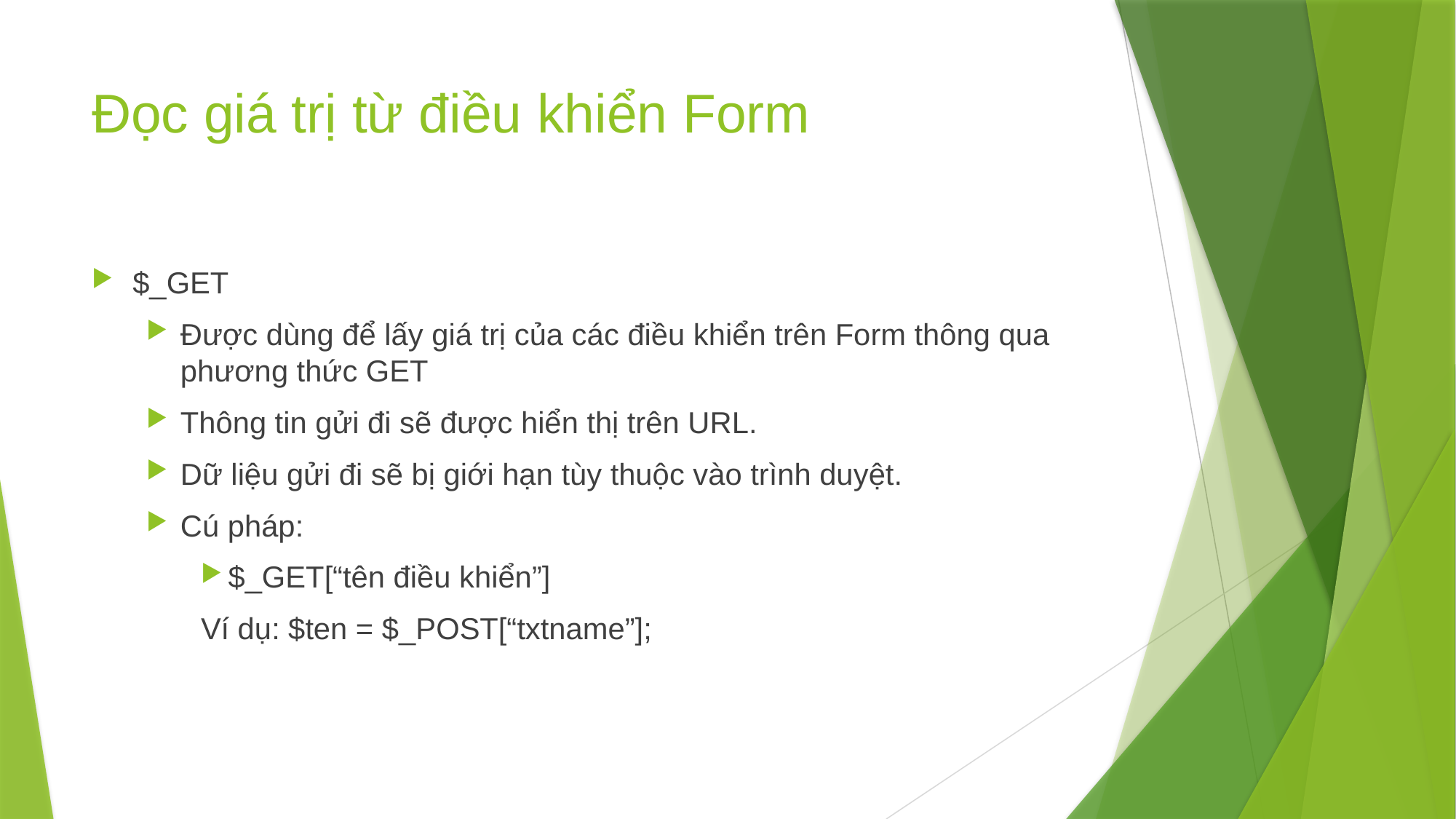

# Đọc giá trị từ điều khiển Form
$_GET
Được dùng để lấy giá trị của các điều khiển trên Form thông qua phương thức GET
Thông tin gửi đi sẽ được hiển thị trên URL.
Dữ liệu gửi đi sẽ bị giới hạn tùy thuộc vào trình duyệt.
Cú pháp:
$_GET[“tên điều khiển”]
Ví dụ: $ten = $_POST[“txtname”];